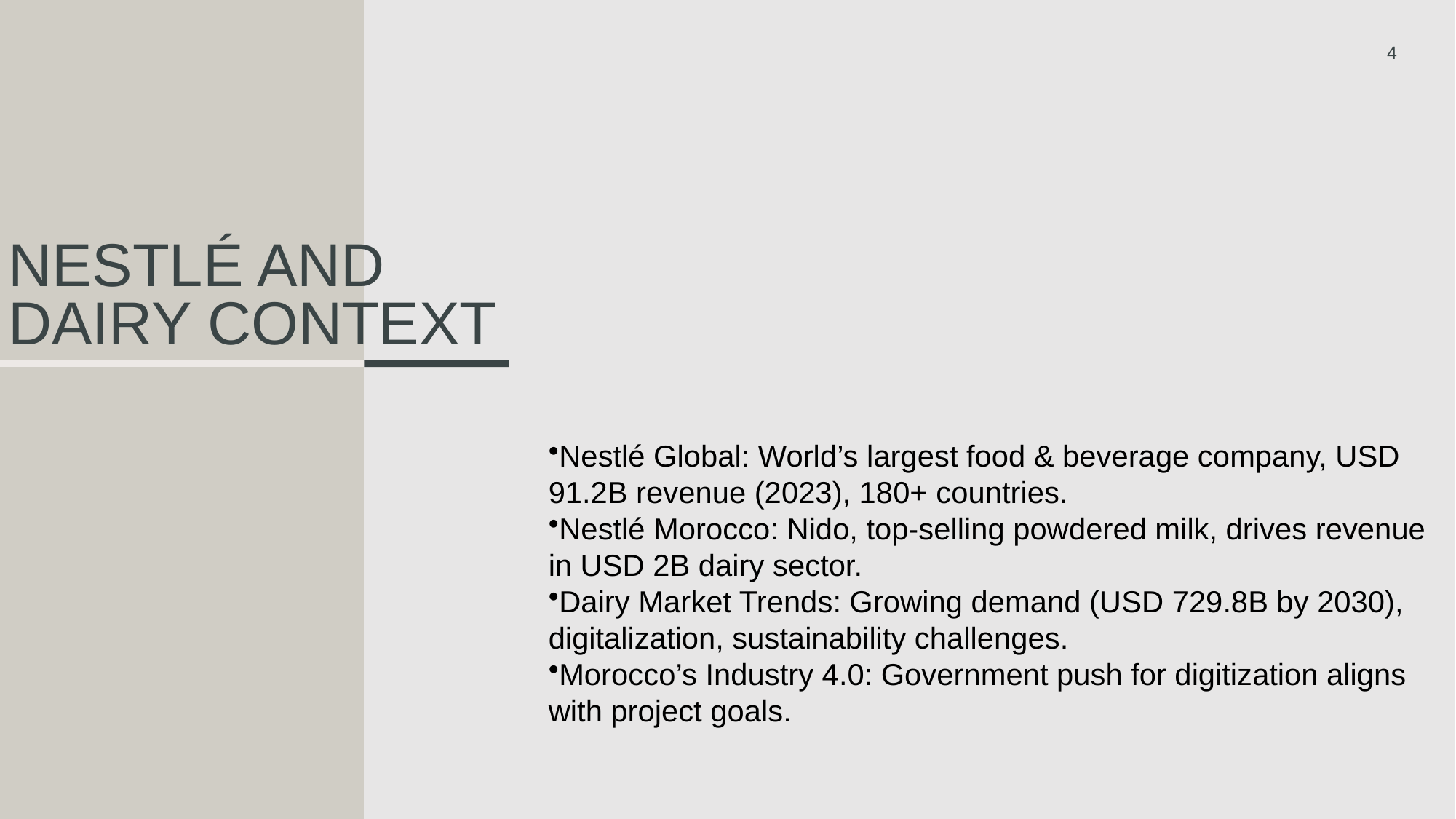

4

# Nestlé and Dairy Context

Nestlé Global: World’s largest food & beverage company, USD 91.2B revenue (2023), 180+ countries.
Nestlé Morocco: Nido, top-selling powdered milk, drives revenue in USD 2B dairy sector.
Dairy Market Trends: Growing demand (USD 729.8B by 2030), digitalization, sustainability challenges.
Morocco’s Industry 4.0: Government push for digitization aligns with project goals.